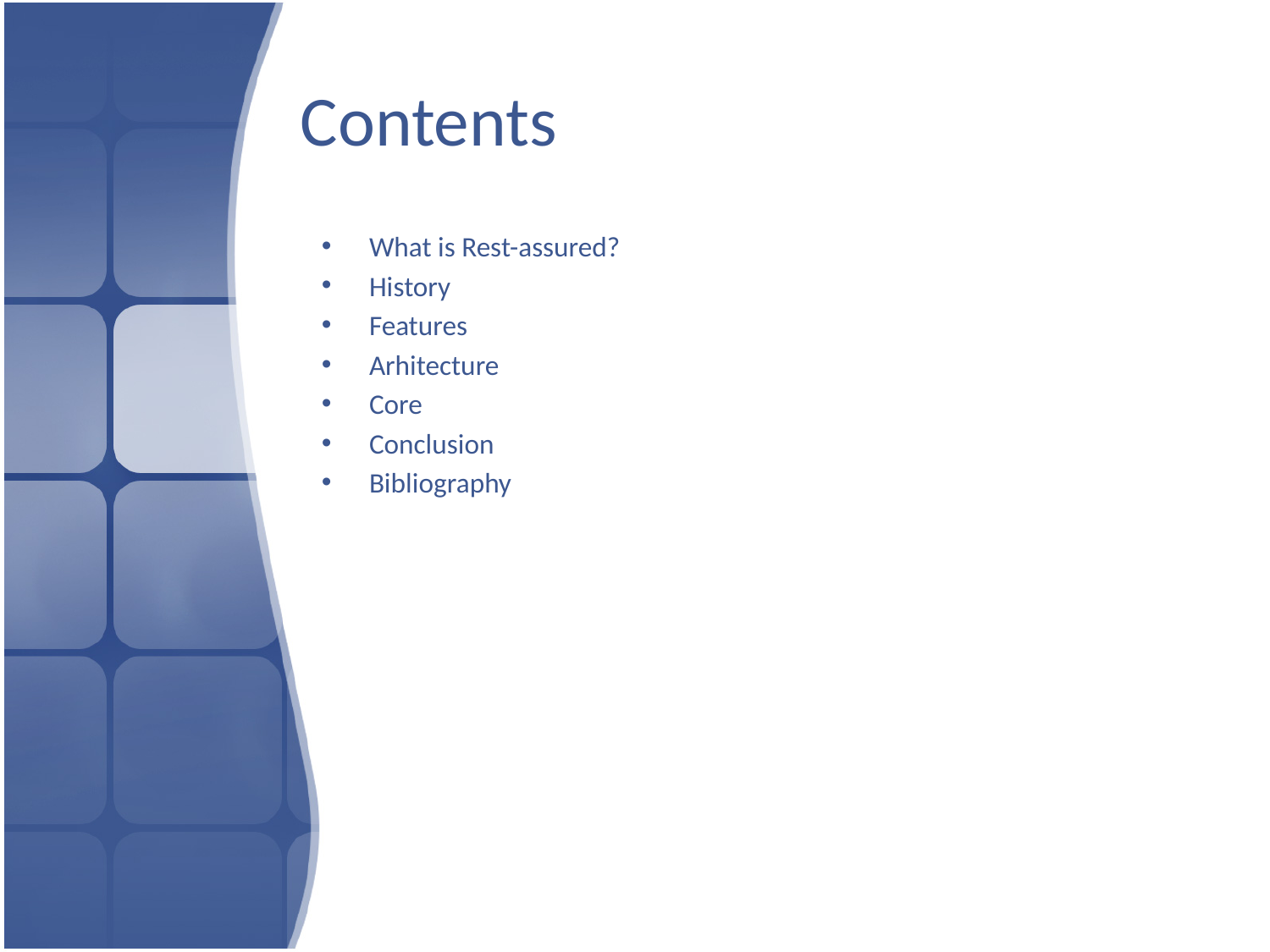

# Contents
What is Rest-assured?
History
Features
Arhitecture
Core
Conclusion
Bibliography